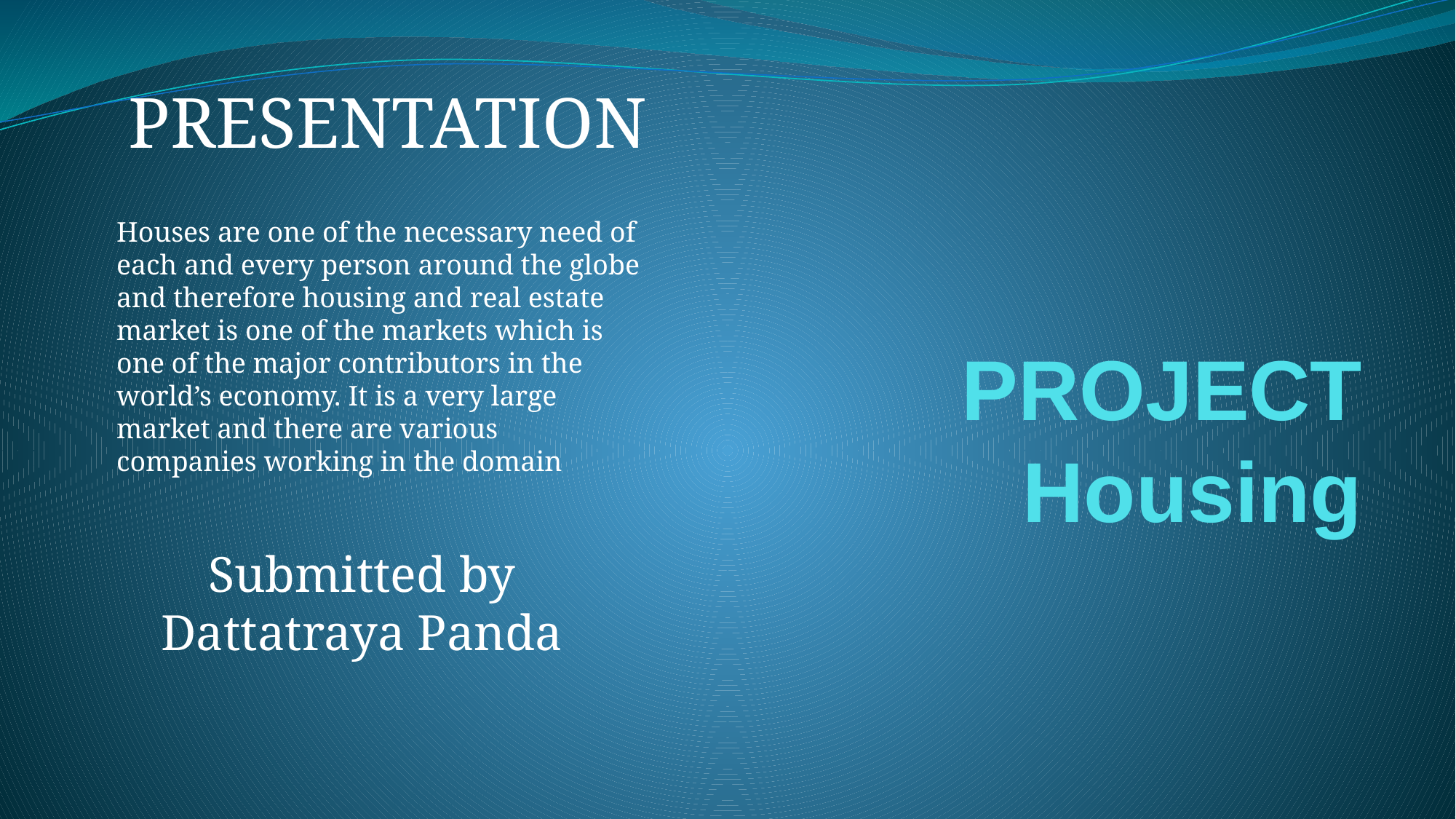

PRESENTATION
Houses are one of the necessary need of each and every person around the globe and therefore housing and real estate market is one of the markets which is one of the major contributors in the world’s economy. It is a very large market and there are various companies working in the domain
# PROJECT Housing

Submitted by Dattatraya Panda